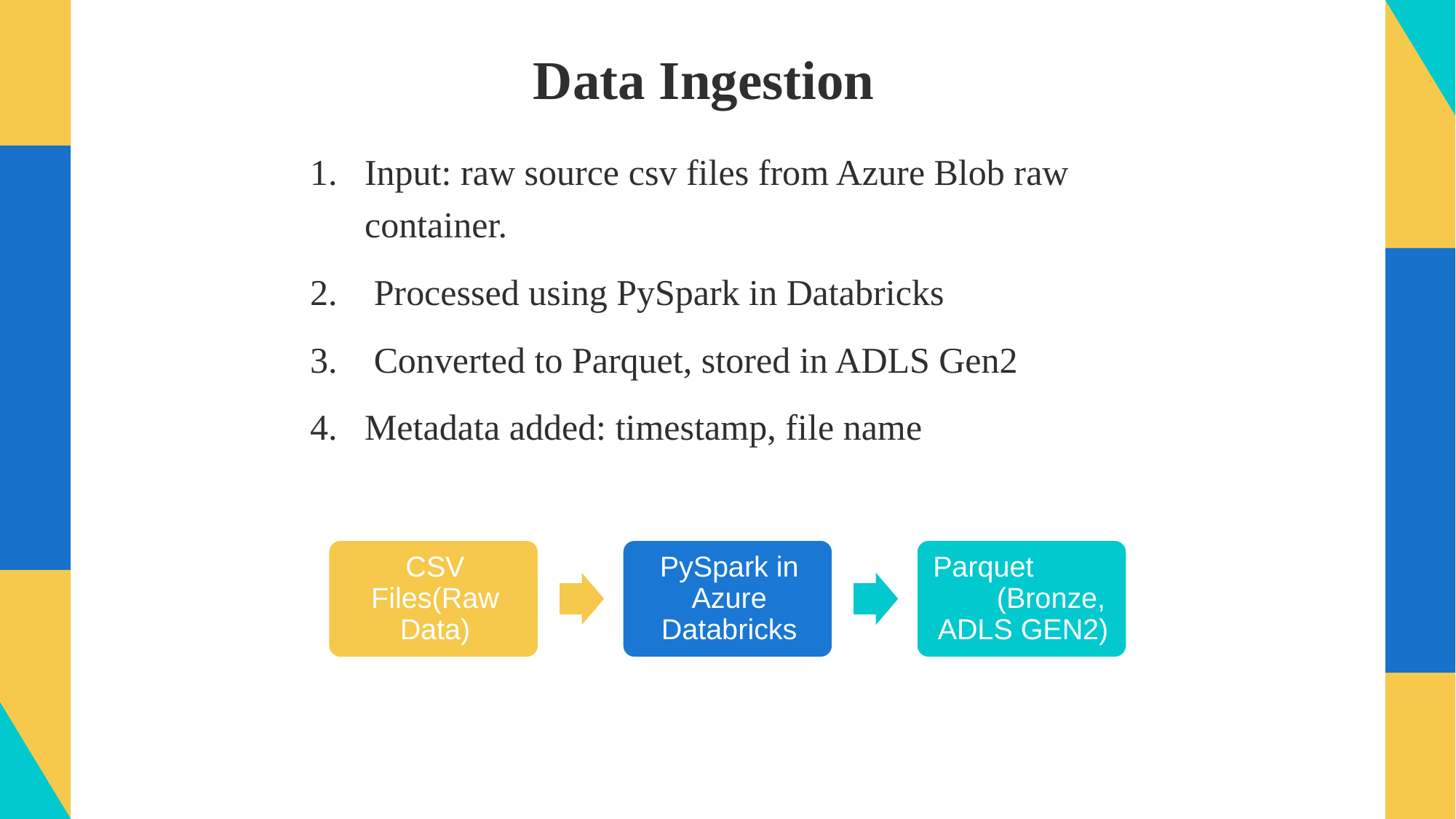

# Data Ingestion
Input: raw source csv files from Azure Blob raw container.
 Processed using PySpark in Databricks
 Converted to Parquet, stored in ADLS Gen2
Metadata added: timestamp, file name
CSV Files(Raw Data)

PySpark in Azure Databricks

Parquet                  (Bronze, ADLS GEN2)